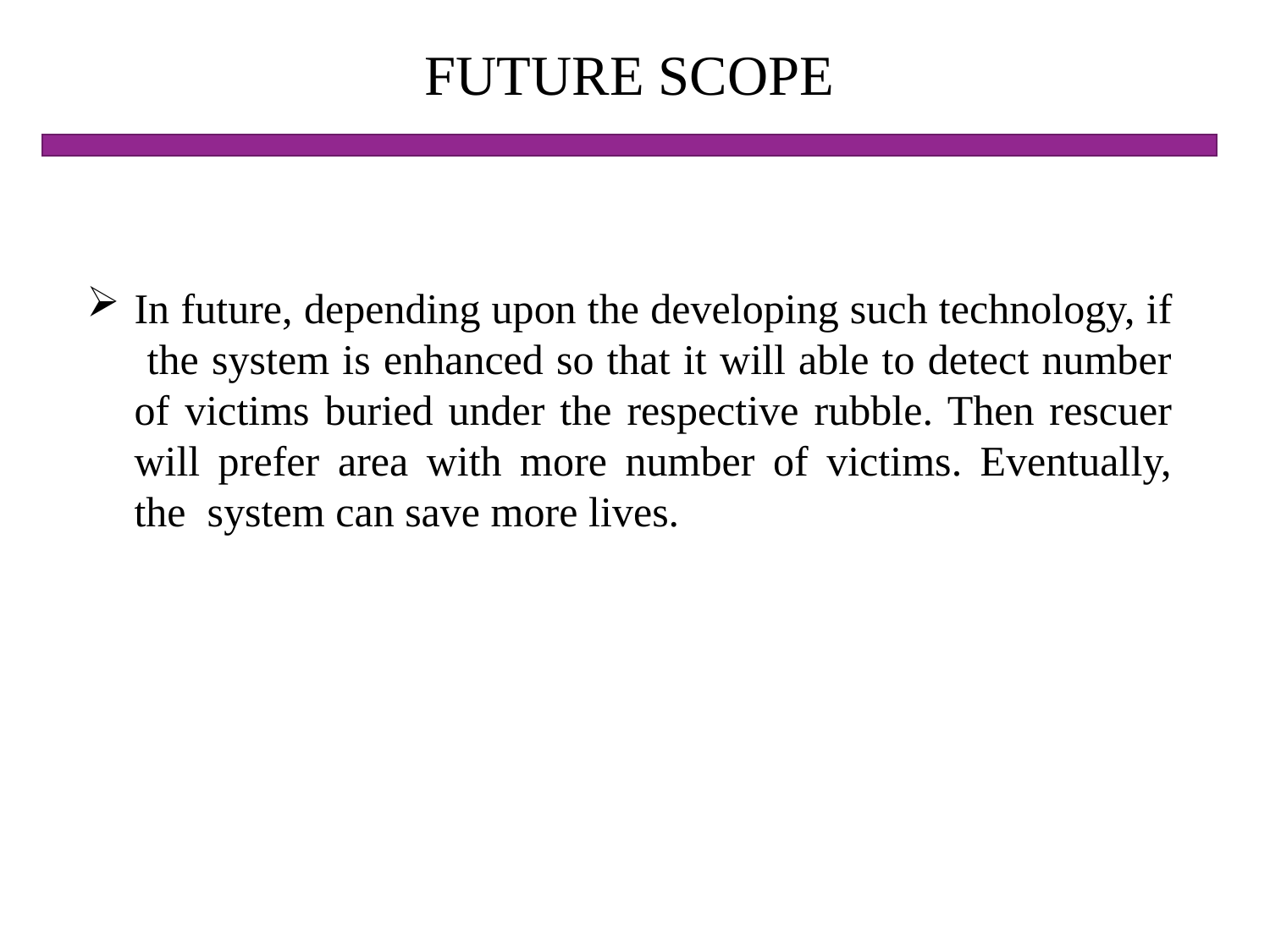

# FUTURE SCOPE

In future, depending upon the developing such technology, if  the system is enhanced so that it will able to detect number of victims buried under the respective rubble. Then rescuer will prefer area with more number of victims. Eventually, the  system can save more lives.